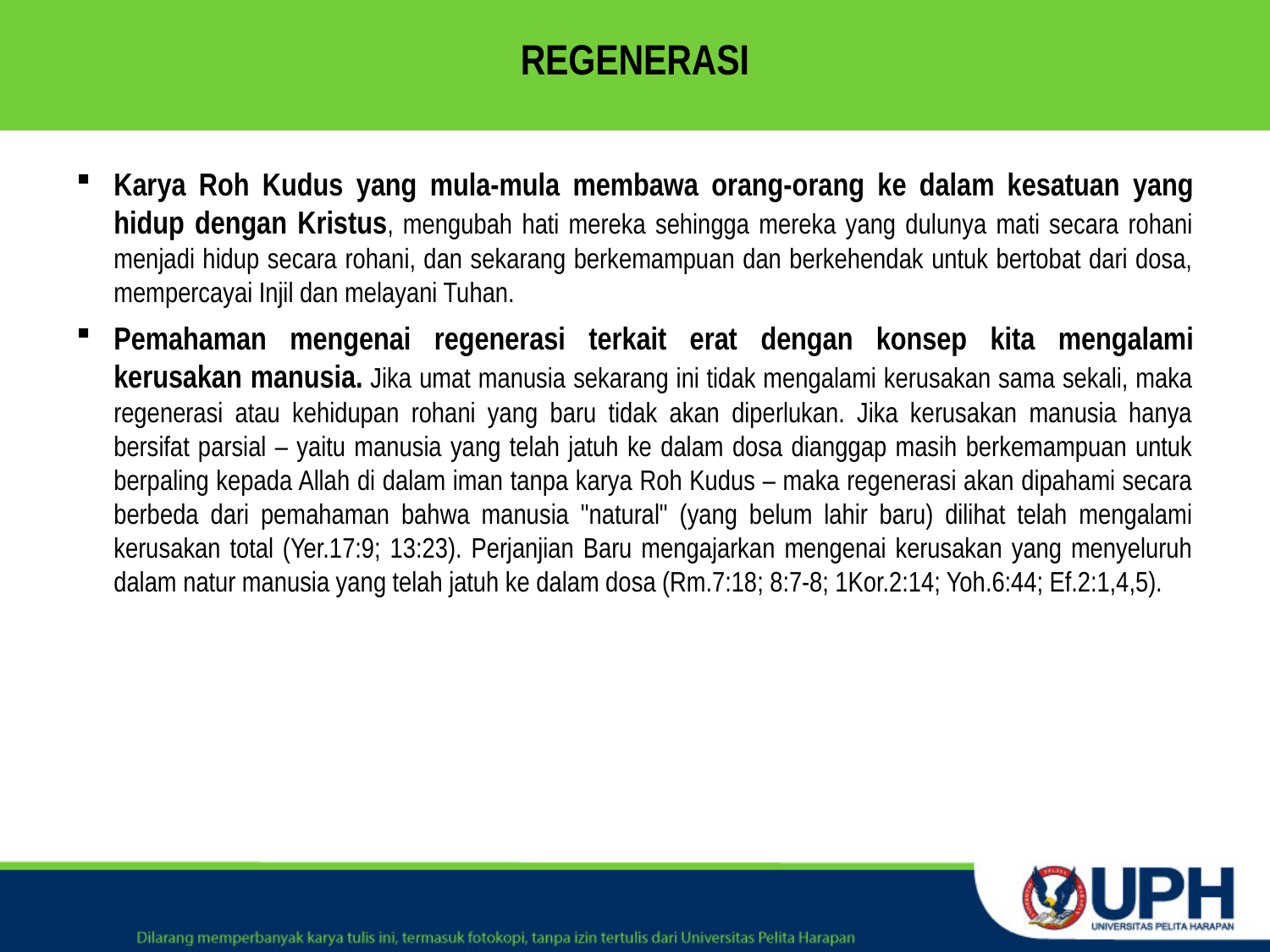

# REGENERASI
Karya Roh Kudus yang mula-mula membawa orang-orang ke dalam kesatuan yang hidup dengan Kristus, mengubah hati mereka sehingga mereka yang dulunya mati secara rohani menjadi hidup secara rohani, dan sekarang berkemampuan dan berkehendak untuk bertobat dari dosa, mempercayai Injil dan melayani Tuhan.
Pemahaman mengenai regenerasi terkait erat dengan konsep kita mengalami kerusakan manusia. Jika umat manusia sekarang ini tidak mengalami kerusakan sama sekali, maka regenerasi atau kehidupan rohani yang baru tidak akan diperlukan. Jika kerusakan manusia hanya bersifat parsial – yaitu manusia yang telah jatuh ke dalam dosa dianggap masih berkemampuan untuk berpaling kepada Allah di dalam iman tanpa karya Roh Kudus – maka regenerasi akan dipahami secara berbeda dari pemahaman bahwa manusia "natural" (yang belum lahir baru) dilihat telah mengalami kerusakan total (Yer.17:9; 13:23). Perjanjian Baru mengajarkan mengenai kerusakan yang menyeluruh dalam natur manusia yang telah jatuh ke dalam dosa (Rm.7:18; 8:7-8; 1Kor.2:14; Yoh.6:44; Ef.2:1,4,5).